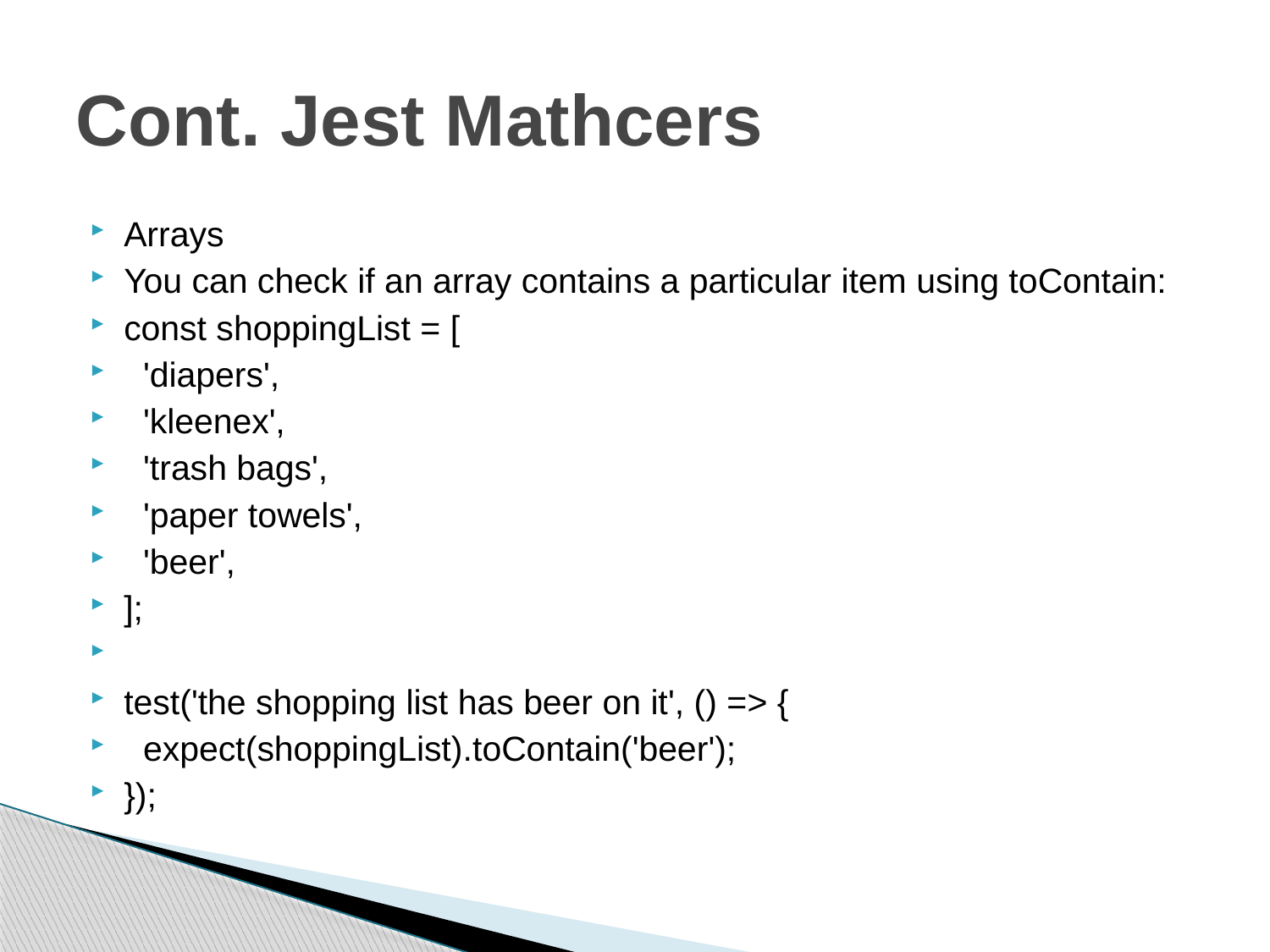

# Cont. Jest Mathcers
Arrays
You can check if an array contains a particular item using toContain:
const shoppingList = [
  'diapers',
  'kleenex',
  'trash bags',
  'paper towels',
  'beer',
];

test('the shopping list has beer on it', () => {
  expect(shoppingList).toContain('beer');
});